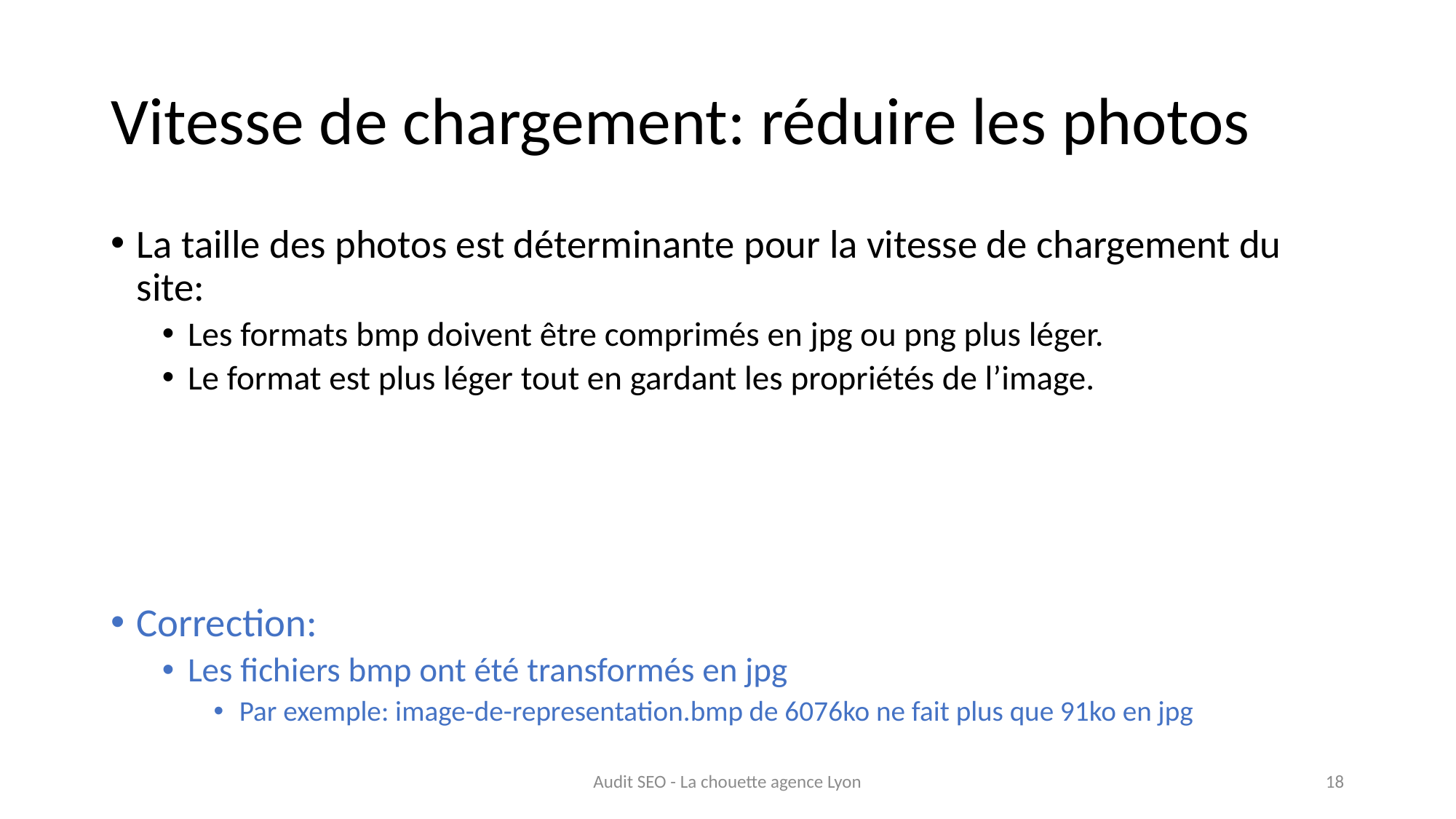

# Vitesse de chargement: réduire les photos
La taille des photos est déterminante pour la vitesse de chargement du site:
Les formats bmp doivent être comprimés en jpg ou png plus léger.
Le format est plus léger tout en gardant les propriétés de l’image.

Correction:
Les fichiers bmp ont été transformés en jpg
Par exemple: image-de-representation.bmp de 6076ko ne fait plus que 91ko en jpg
Audit SEO - La chouette agence Lyon
18